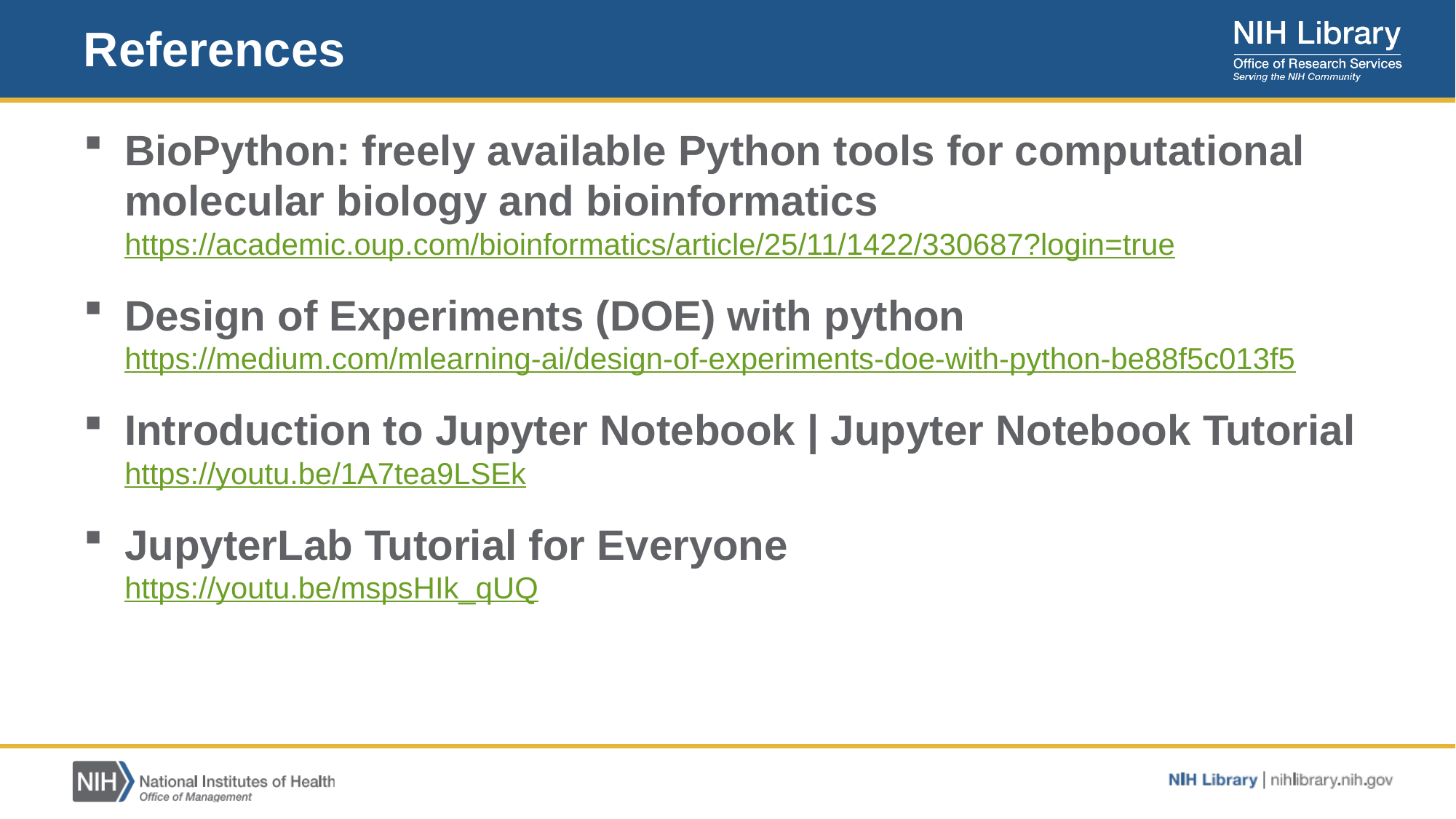

# References
BioPython: freely available Python tools for computational molecular biology and bioinformatics https://academic.oup.com/bioinformatics/article/25/11/1422/330687?login=true
Design of Experiments (DOE) with python   https://medium.com/mlearning-ai/design-of-experiments-doe-with-python-be88f5c013f5
Introduction to Jupyter Notebook | Jupyter Notebook Tutorial https://youtu.be/1A7tea9LSEk
JupyterLab Tutorial for Everyone                              https://youtu.be/mspsHIk_qUQ